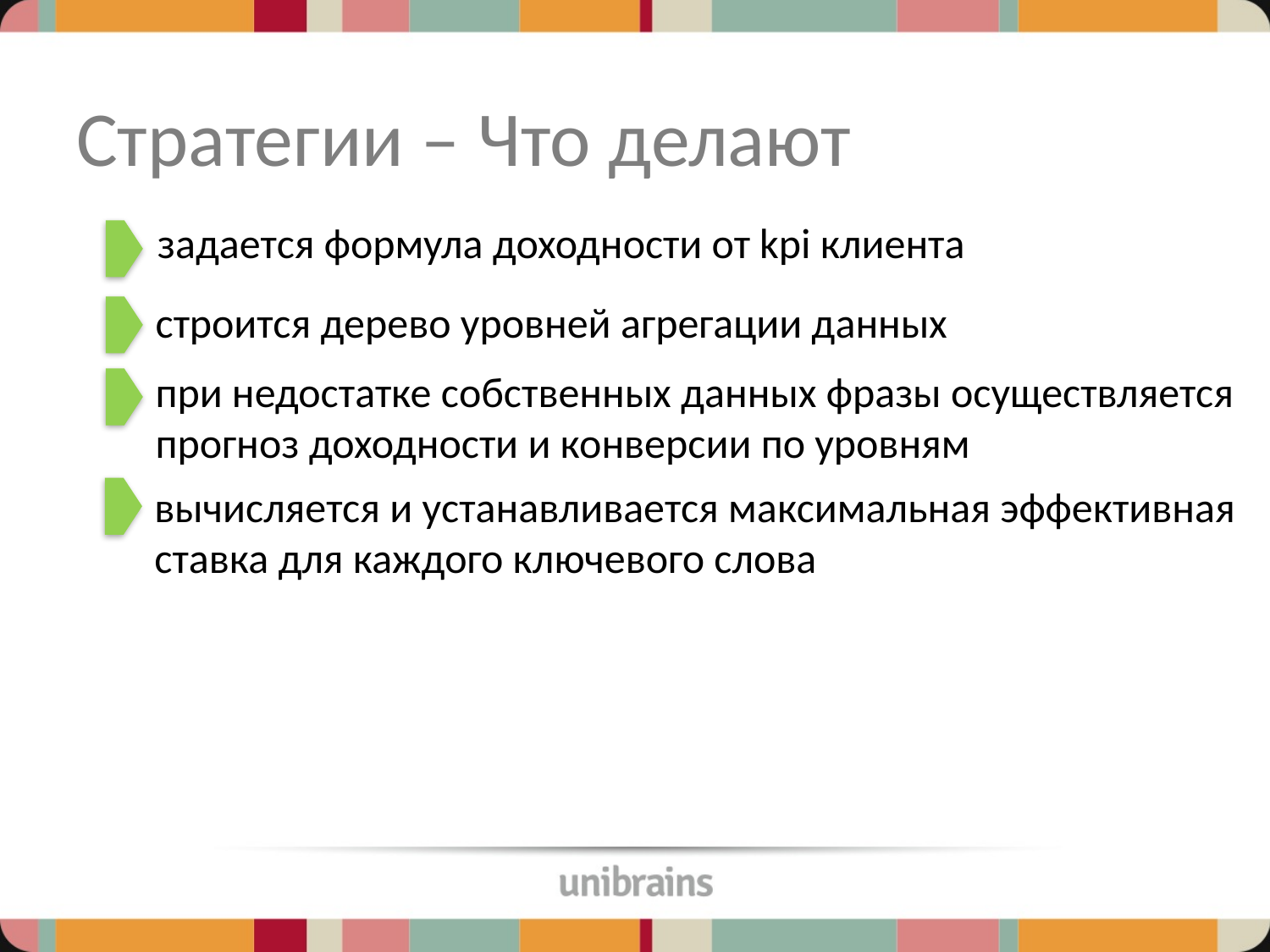

# Стратегии – Что делают
задается формула доходности от kpi клиента

строится дерево уровней агрегации данных

при недостатке собственных данных фразы осуществляется прогноз доходности и конверсии по уровням

вычисляется и устанавливается максимальная эффективная ставка для каждого ключевого слова